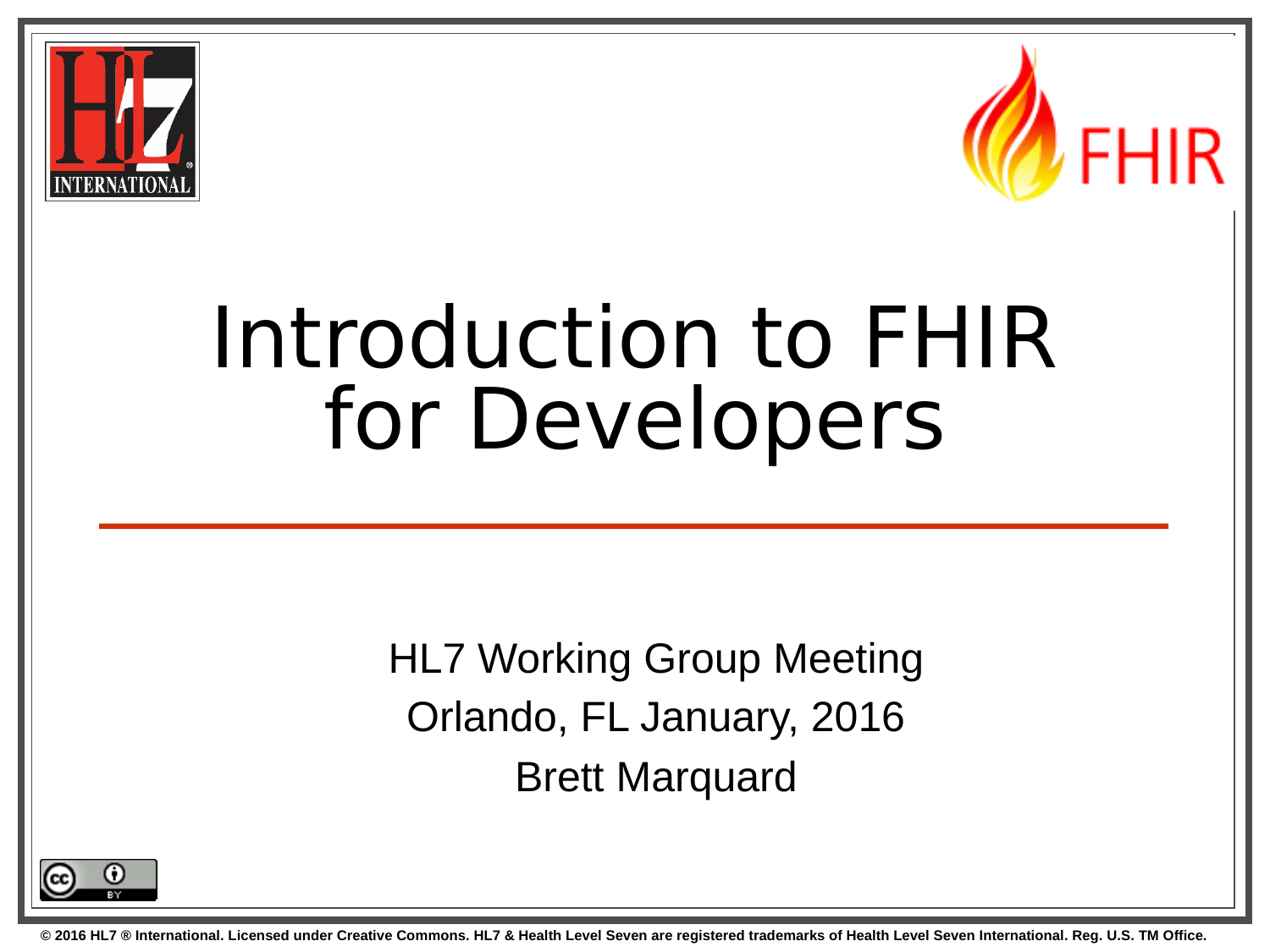

# Introduction to FHIR for Developers

HL7 Working Group Meeting
Orlando, FL January, 2016
Brett Marquard